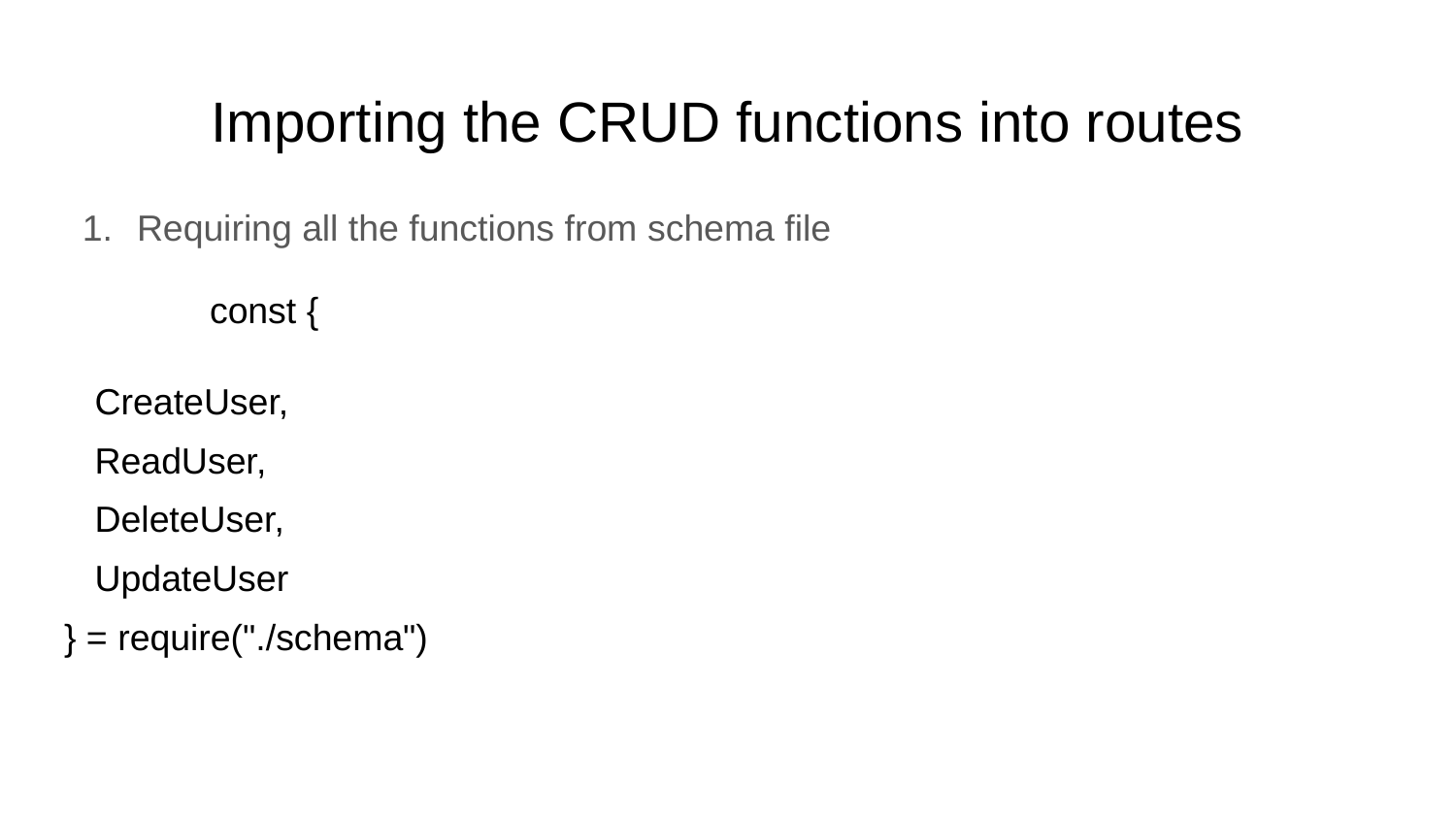

# Importing the CRUD functions into routes
Requiring all the functions from schema file
	const {
   CreateUser,
   ReadUser,
   DeleteUser,
   UpdateUser
} = require("./schema")